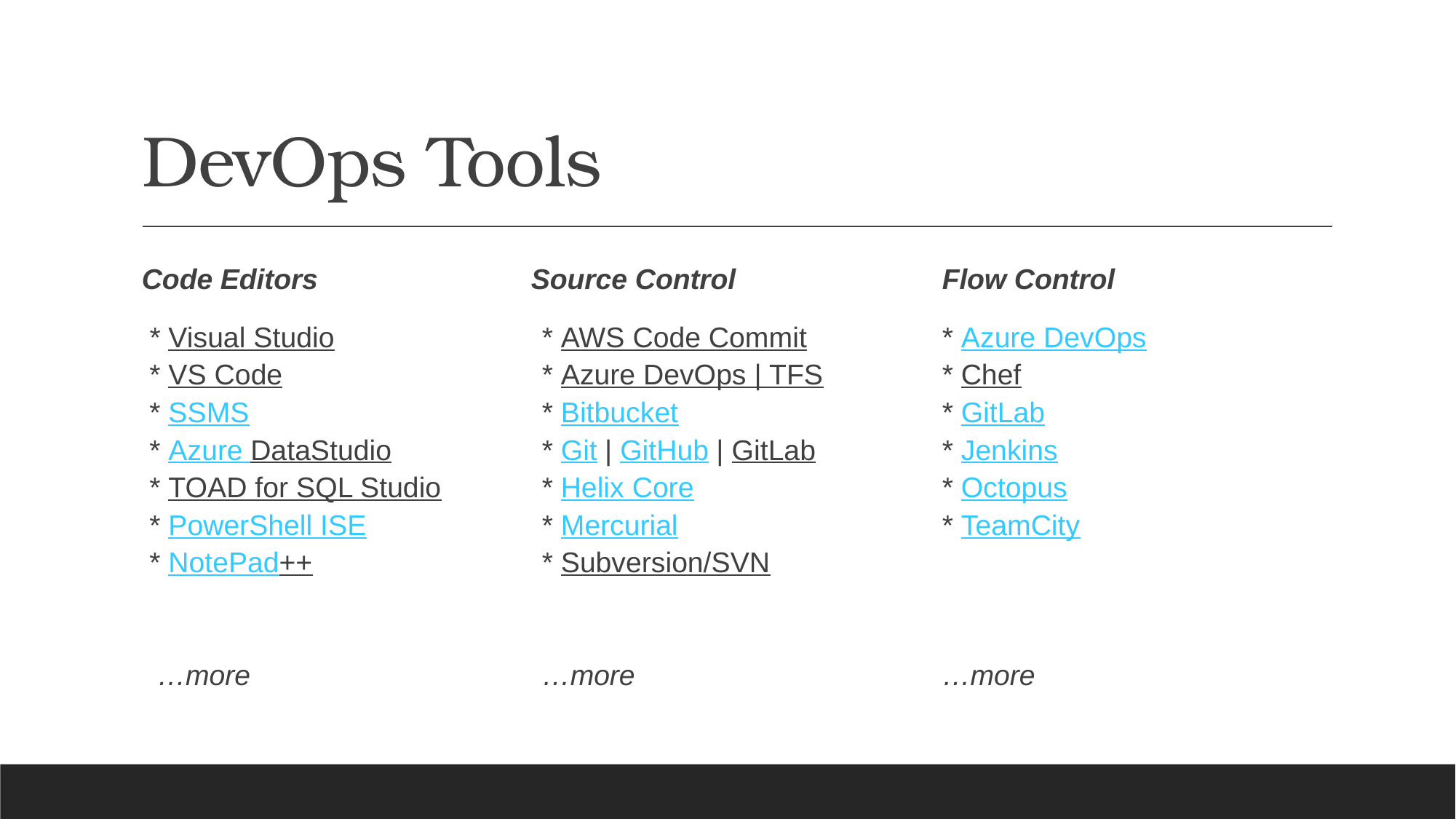

# DevOps Tools
Code Editors
 * Visual Studio
 * VS Code
 * SSMS
 * Azure DataStudio
 * TOAD for SQL Studio
 * PowerShell ISE
 * NotePad++
  …more
Source Control
* AWS Code Commit
* Azure DevOps | TFS
* Bitbucket
* Git | GitHub | GitLab
* Helix Core
* Mercurial
* Subversion/SVN
…more
Flow Control
* Azure DevOps
* Chef
* GitLab
* Jenkins
* Octopus
* TeamCity
…more